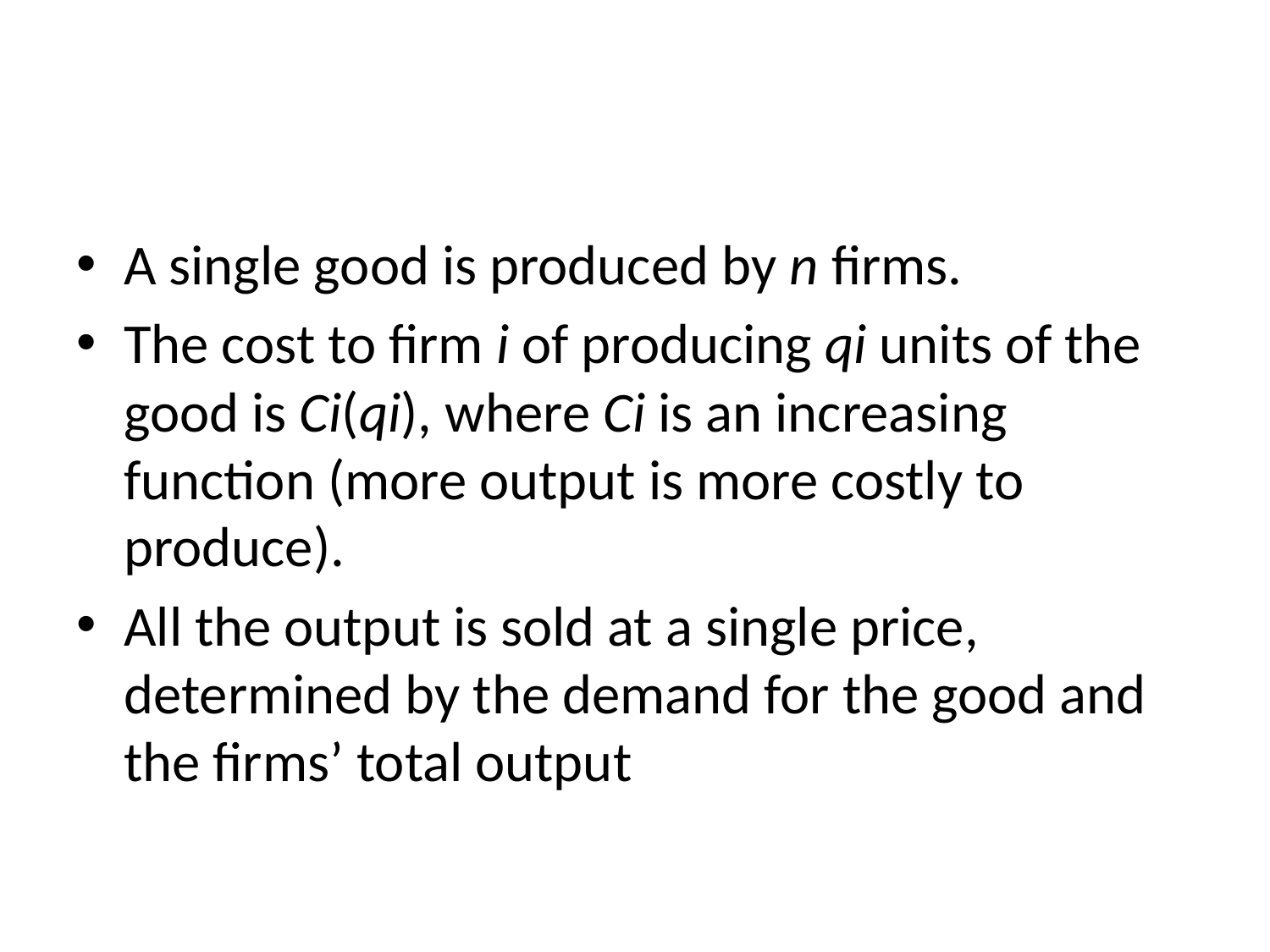

#
A single good is produced by n firms.
The cost to firm i of producing qi units of the good is Ci(qi), where Ci is an increasing function (more output is more costly to produce).
All the output is sold at a single price, determined by the demand for the good and the firms’ total output